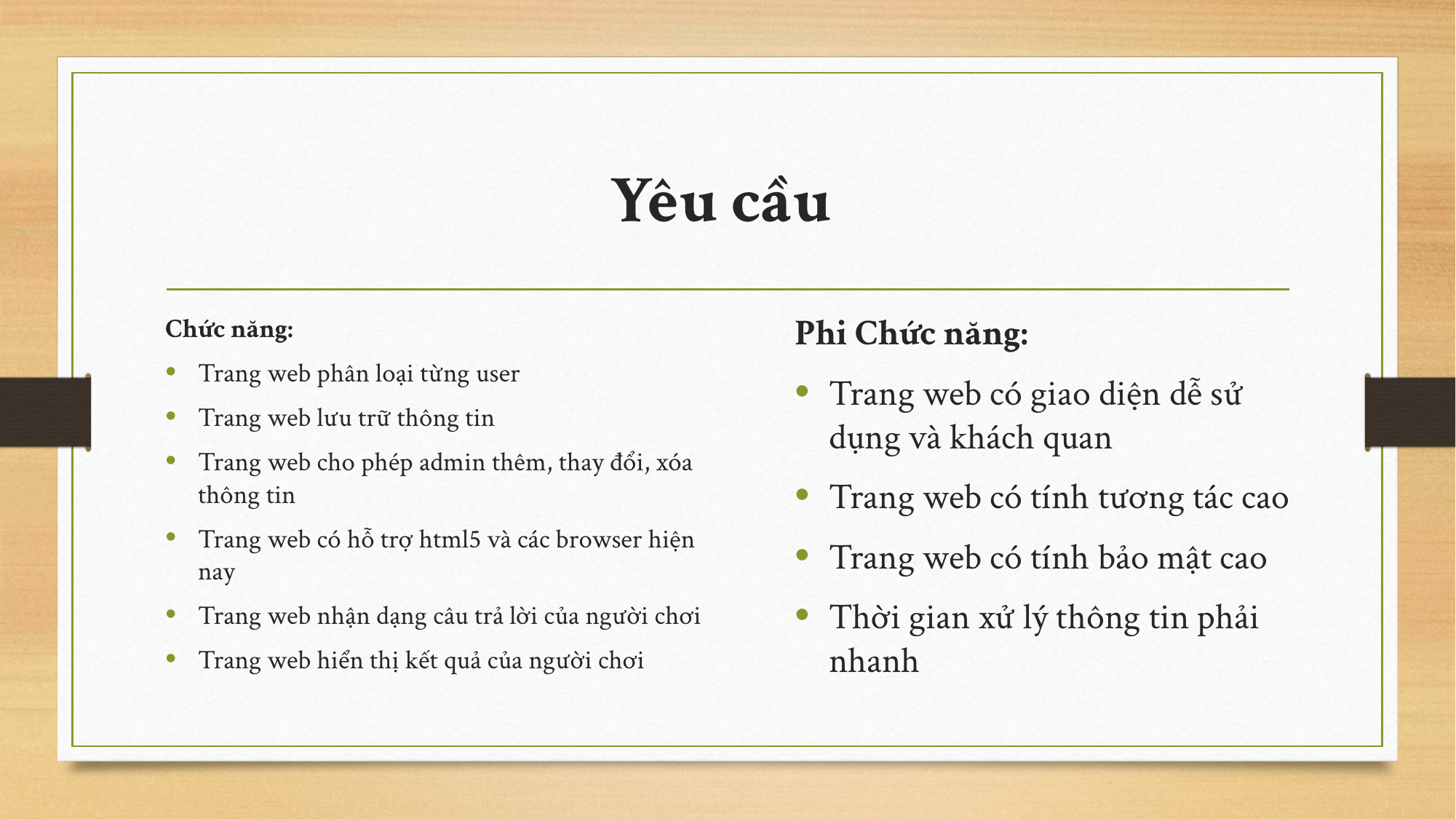

# Yêu cầu
Phi Chức năng:
Trang web có giao diện dễ sử dụng và khách quan
Trang web có tính tương tác cao
Trang web có tính bảo mật cao
Thời gian xử lý thông tin phải nhanh

Chức năng:
Trang web phân loại từng user
Trang web lưu trữ thông tin
Trang web cho phép admin thêm, thay đổi, xóa thông tin
Trang web có hỗ trợ html5 và các browser hiện nay
Trang web nhận dạng câu trả lời của người chơi
Trang web hiển thị kết quả của người chơi